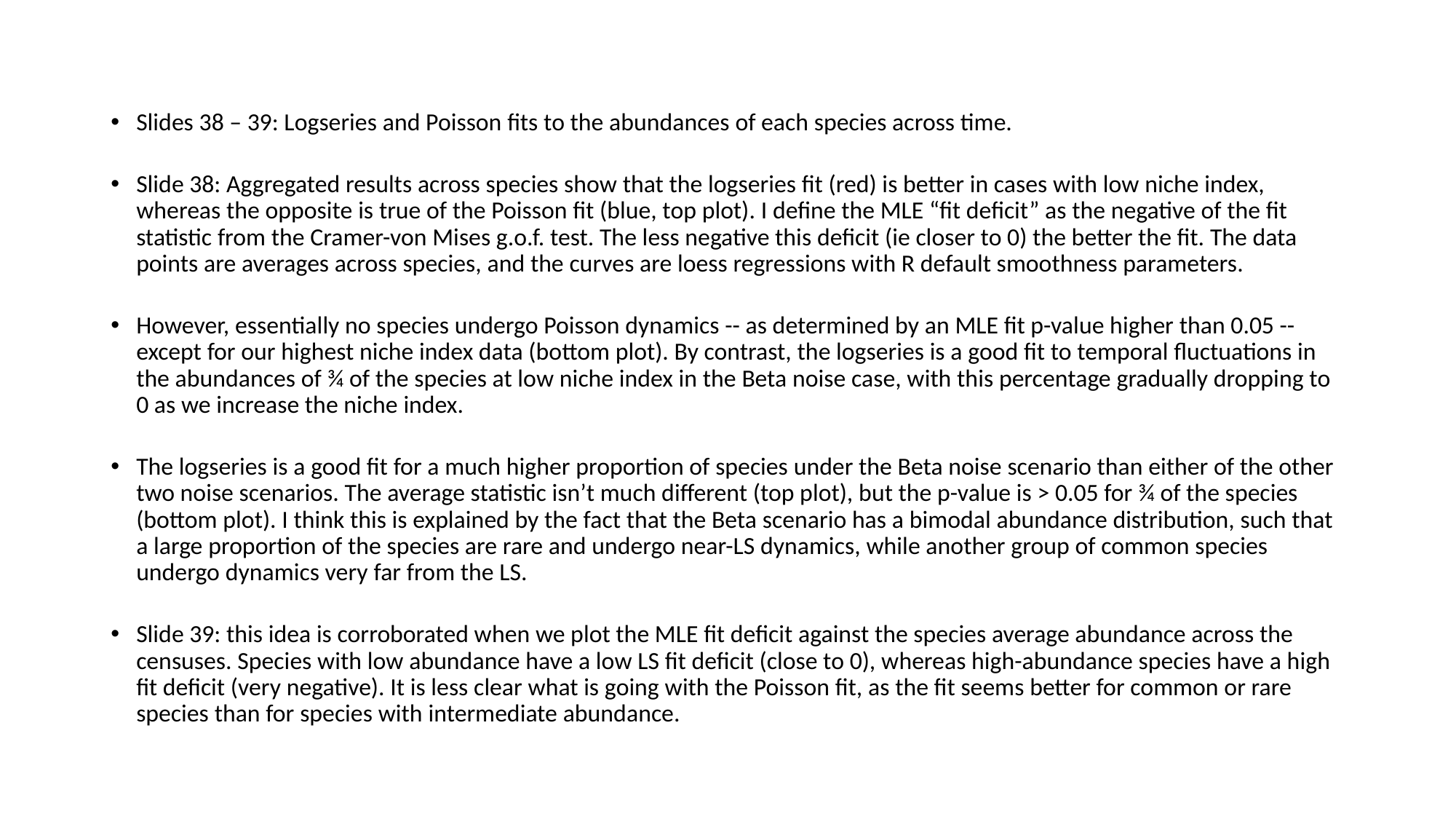

Slides 38 – 39: Logseries and Poisson fits to the abundances of each species across time.
Slide 38: Aggregated results across species show that the logseries fit (red) is better in cases with low niche index, whereas the opposite is true of the Poisson fit (blue, top plot). I define the MLE “fit deficit” as the negative of the fit statistic from the Cramer-von Mises g.o.f. test. The less negative this deficit (ie closer to 0) the better the fit. The data points are averages across species, and the curves are loess regressions with R default smoothness parameters.
However, essentially no species undergo Poisson dynamics -- as determined by an MLE fit p-value higher than 0.05 -- except for our highest niche index data (bottom plot). By contrast, the logseries is a good fit to temporal fluctuations in the abundances of ¾ of the species at low niche index in the Beta noise case, with this percentage gradually dropping to 0 as we increase the niche index.
The logseries is a good fit for a much higher proportion of species under the Beta noise scenario than either of the other two noise scenarios. The average statistic isn’t much different (top plot), but the p-value is > 0.05 for ¾ of the species (bottom plot). I think this is explained by the fact that the Beta scenario has a bimodal abundance distribution, such that a large proportion of the species are rare and undergo near-LS dynamics, while another group of common species undergo dynamics very far from the LS.
Slide 39: this idea is corroborated when we plot the MLE fit deficit against the species average abundance across the censuses. Species with low abundance have a low LS fit deficit (close to 0), whereas high-abundance species have a high fit deficit (very negative). It is less clear what is going with the Poisson fit, as the fit seems better for common or rare species than for species with intermediate abundance.